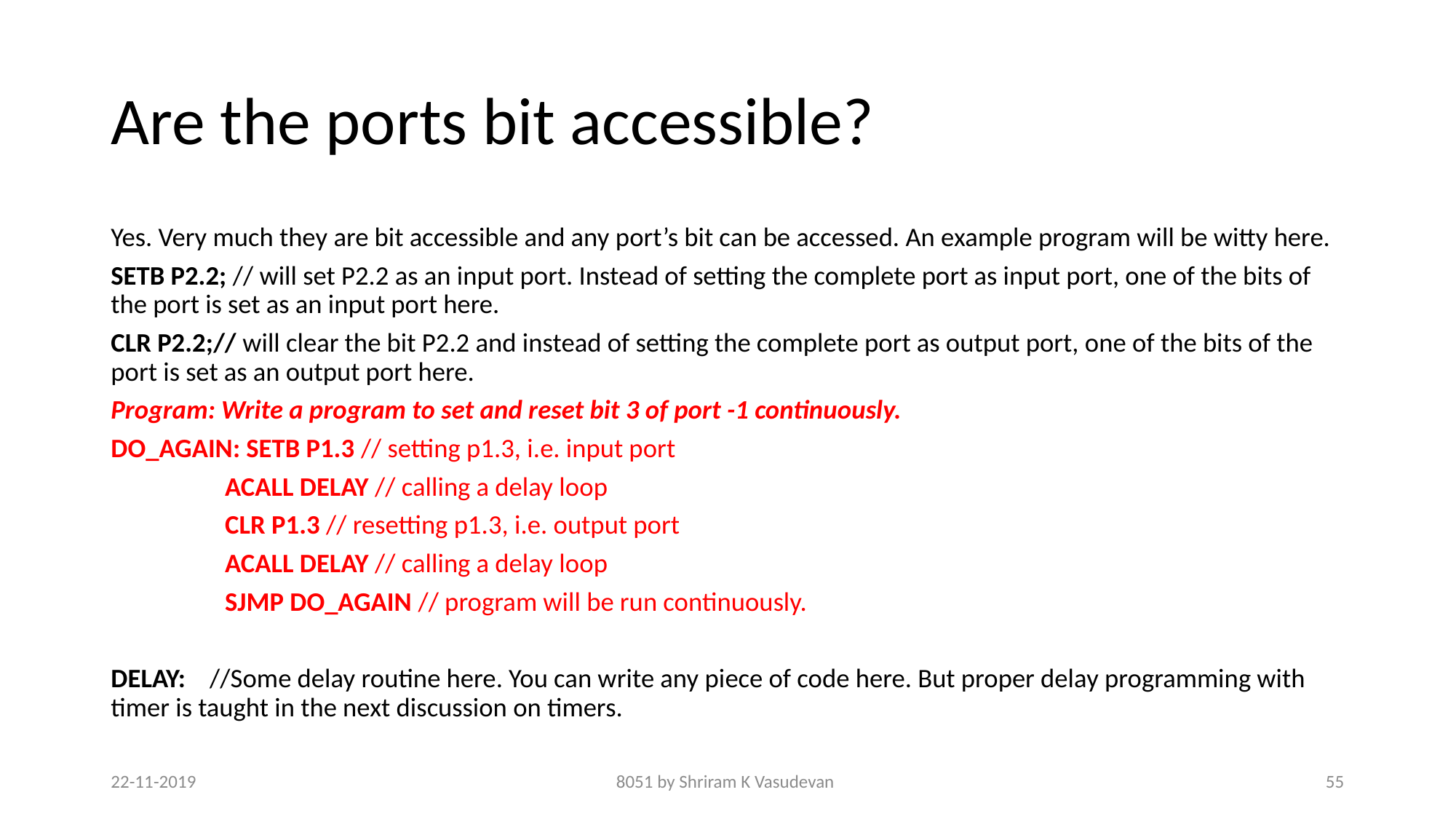

# Are the ports bit accessible?
Yes. Very much they are bit accessible and any port’s bit can be accessed. An example program will be witty here.
SETB P2.2; // will set P2.2 as an input port. Instead of setting the complete port as input port, one of the bits of the port is set as an input port here.
CLR P2.2;// will clear the bit P2.2 and instead of setting the complete port as output port, one of the bits of the port is set as an output port here.
Program: Write a program to set and reset bit 3 of port -1 continuously.
DO_AGAIN: SETB P1.3 // setting p1.3, i.e. input port
                   ACALL DELAY // calling a delay loop
                   CLR P1.3 // resetting p1.3, i.e. output port
                   ACALL DELAY // calling a delay loop
                   SJMP DO_AGAIN // program will be run continuously.

DELAY:    //Some delay routine here. You can write any piece of code here. But proper delay programming with timer is taught in the next discussion on timers.

22-11-2019
8051 by Shriram K Vasudevan
55